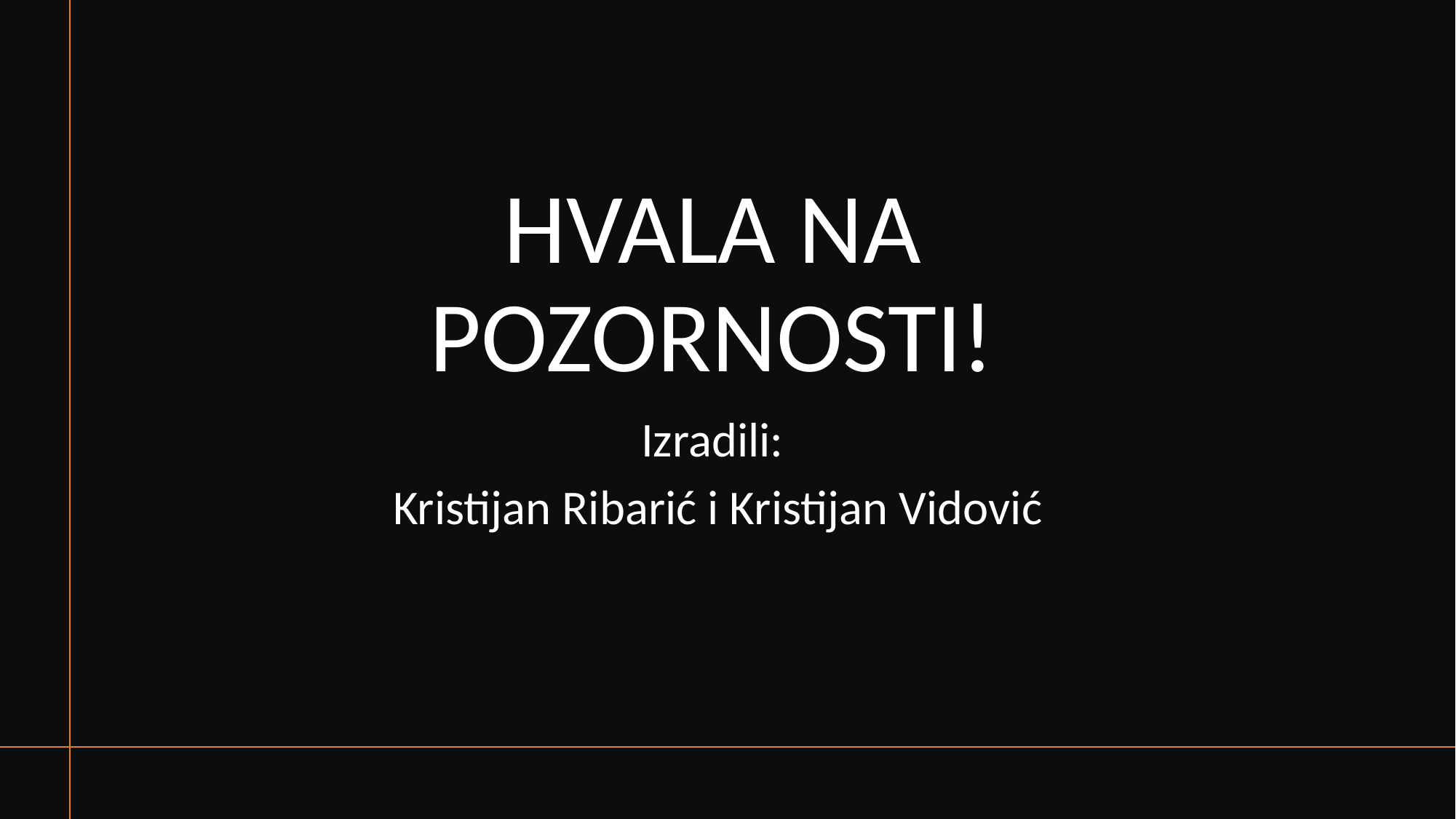

# HVALA NA POZORNOSTI!
Izradili:
 Kristijan Ribarić i Kristijan Vidović
20